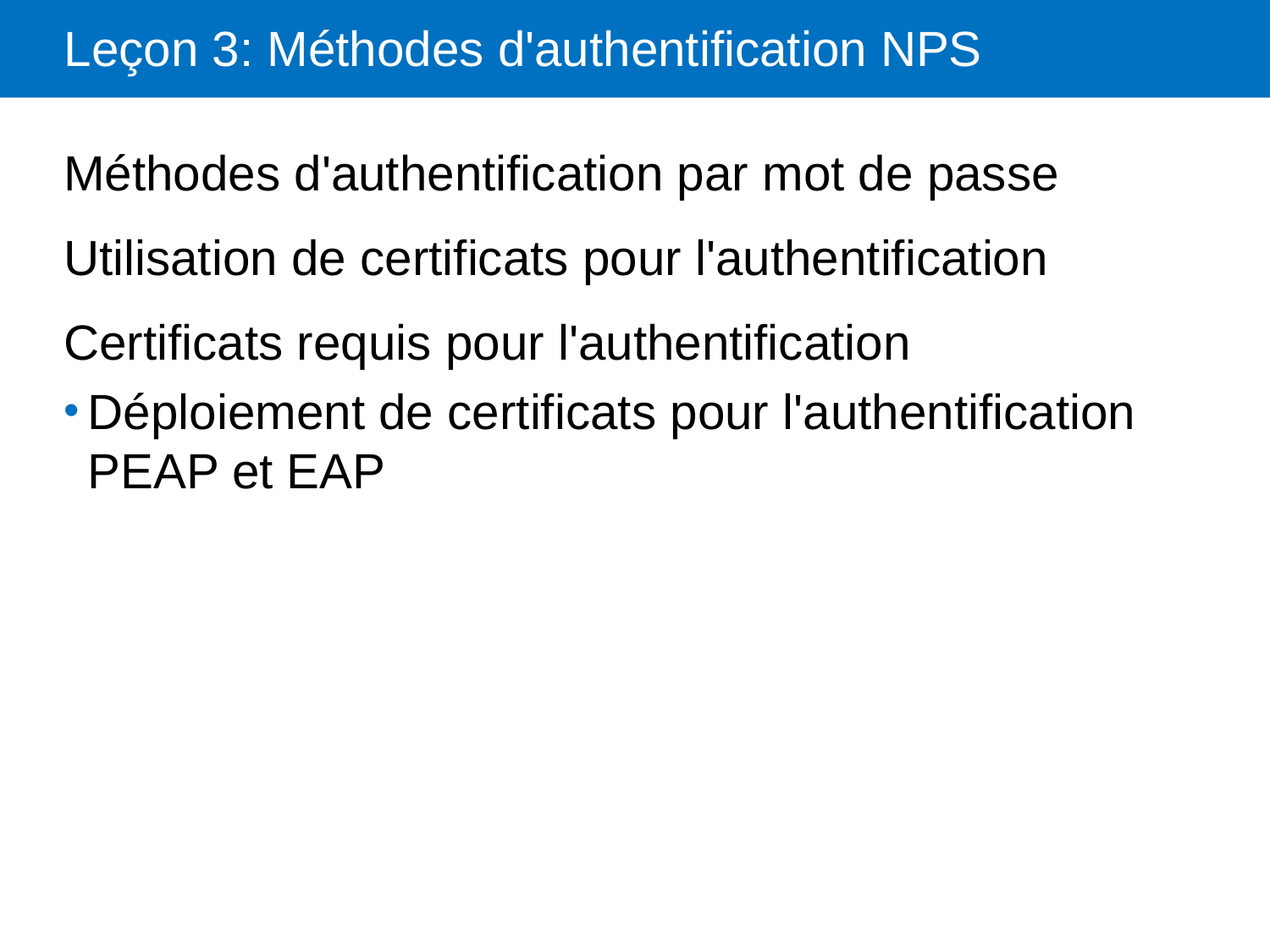

# Leçon 3: Méthodes d'authentification NPS
Méthodes d'authentification par mot de passe
Utilisation de certificats pour l'authentification
Certificats requis pour l'authentification
Déploiement de certificats pour l'authentification PEAP et EAP